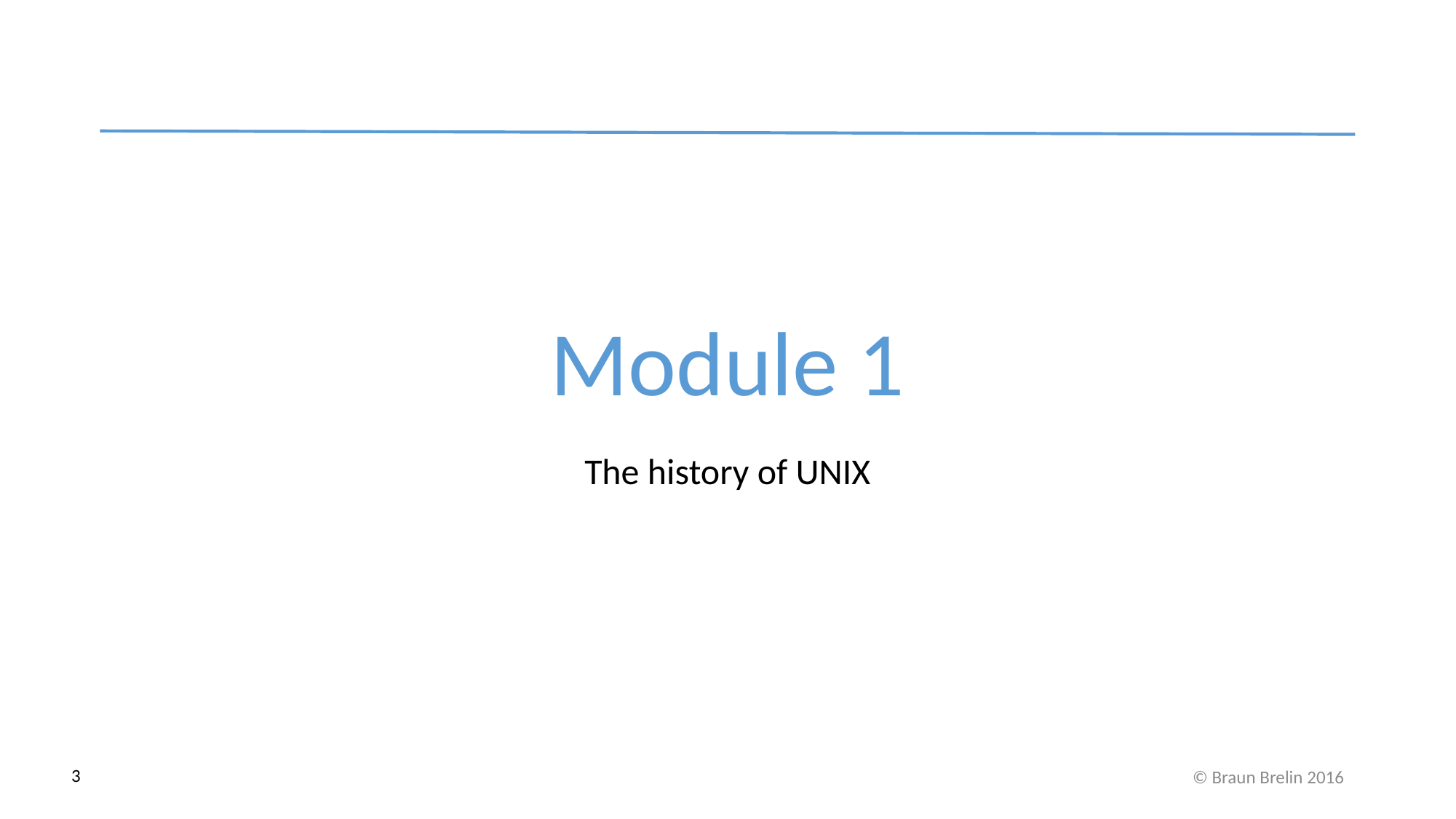

Module 1
The history of UNIX
3